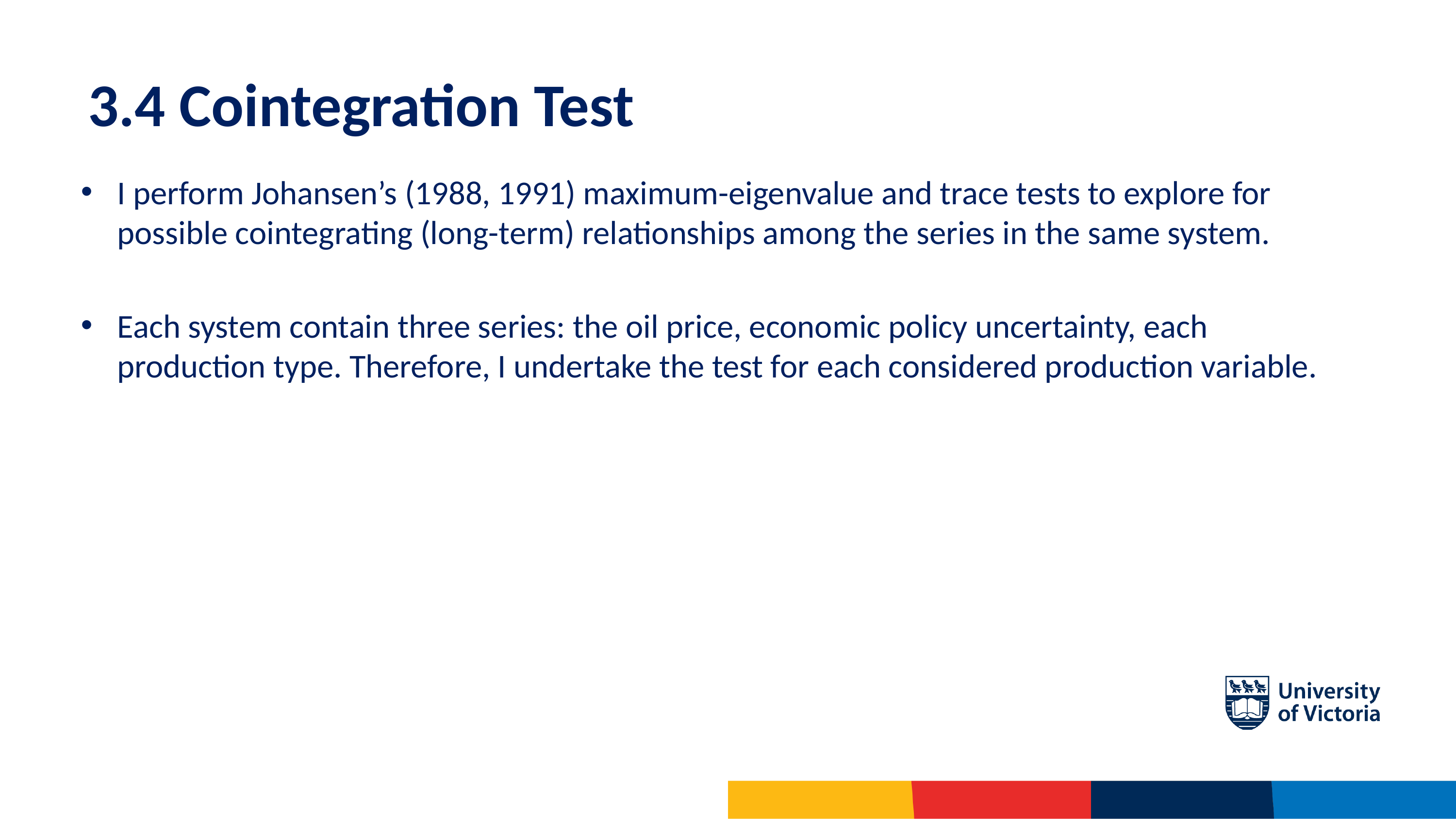

# 3.4 Cointegration Test
I perform Johansen’s (1988, 1991) maximum-eigenvalue and trace tests to explore for possible cointegrating (long-term) relationships among the series in the same system.

Each system contain three series: the oil price, economic policy uncertainty, each production type. Therefore, I undertake the test for each considered production variable.